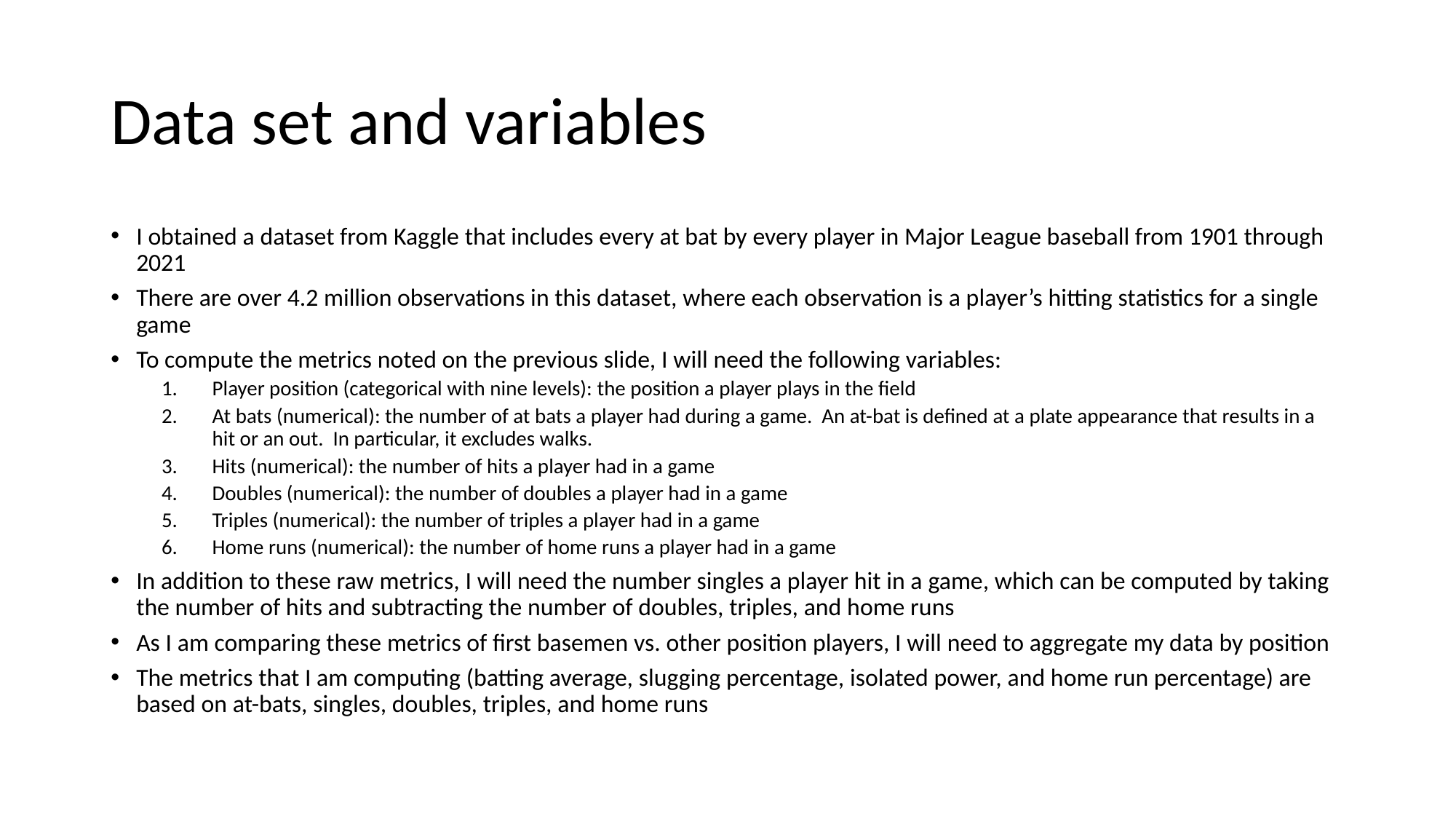

# Data set and variables
I obtained a dataset from Kaggle that includes every at bat by every player in Major League baseball from 1901 through 2021
There are over 4.2 million observations in this dataset, where each observation is a player’s hitting statistics for a single game
To compute the metrics noted on the previous slide, I will need the following variables:
Player position (categorical with nine levels): the position a player plays in the field
At bats (numerical): the number of at bats a player had during a game.  An at-bat is defined at a plate appearance that results in a hit or an out.  In particular, it excludes walks.
Hits (numerical): the number of hits a player had in a game
Doubles (numerical): the number of doubles a player had in a game
Triples (numerical): the number of triples a player had in a game
Home runs (numerical): the number of home runs a player had in a game
In addition to these raw metrics, I will need the number singles a player hit in a game, which can be computed by taking the number of hits and subtracting the number of doubles, triples, and home runs
As I am comparing these metrics of first basemen vs. other position players, I will need to aggregate my data by position
The metrics that I am computing (batting average, slugging percentage, isolated power, and home run percentage) are based on at-bats, singles, doubles, triples, and home runs